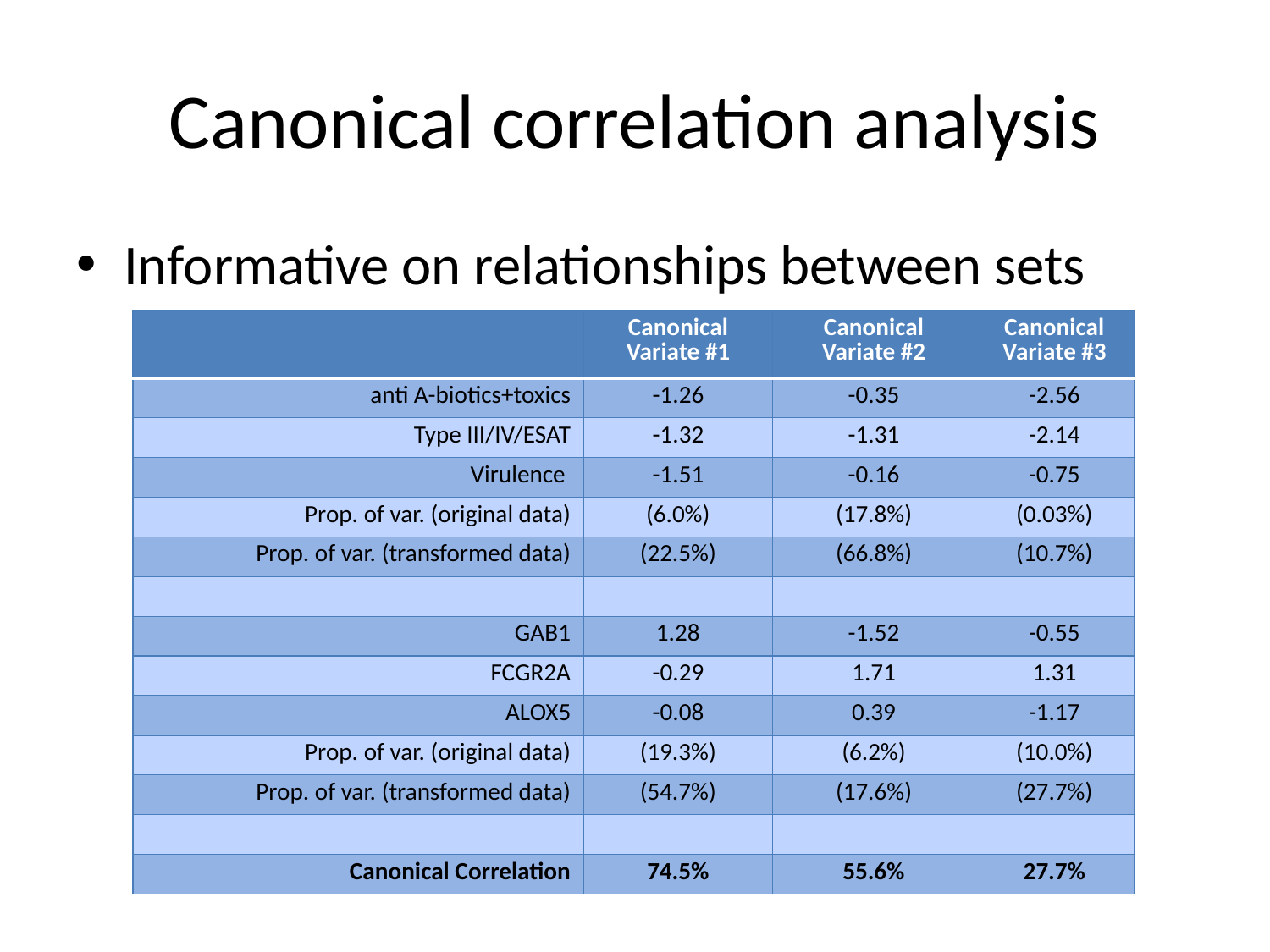

# Canonical correlation analysis

Informative on relationships between sets
|  | Canonical Variate #1 | Canonical Variate #2 | Canonical Variate #3 |
| --- | --- | --- | --- |
| anti A-biotics+toxics | -1.26 | -0.35 | -2.56 |
| Type III/IV/ESAT | -1.32 | -1.31 | -2.14 |
| Virulence | -1.51 | -0.16 | -0.75 |
| Prop. of var. (original data) | (6.0%) | (17.8%) | (0.03%) |
| Prop. of var. (transformed data) | (22.5%) | (66.8%) | (10.7%) |
|  |  |  |  |
| GAB1 | 1.28 | -1.52 | -0.55 |
| FCGR2A | -0.29 | 1.71 | 1.31 |
| ALOX5 | -0.08 | 0.39 | -1.17 |
| Prop. of var. (original data) | (19.3%) | (6.2%) | (10.0%) |
| Prop. of var. (transformed data) | (54.7%) | (17.6%) | (27.7%) |
|  |  |  |  |
| Canonical Correlation | 74.5% | 55.6% | 27.7% |